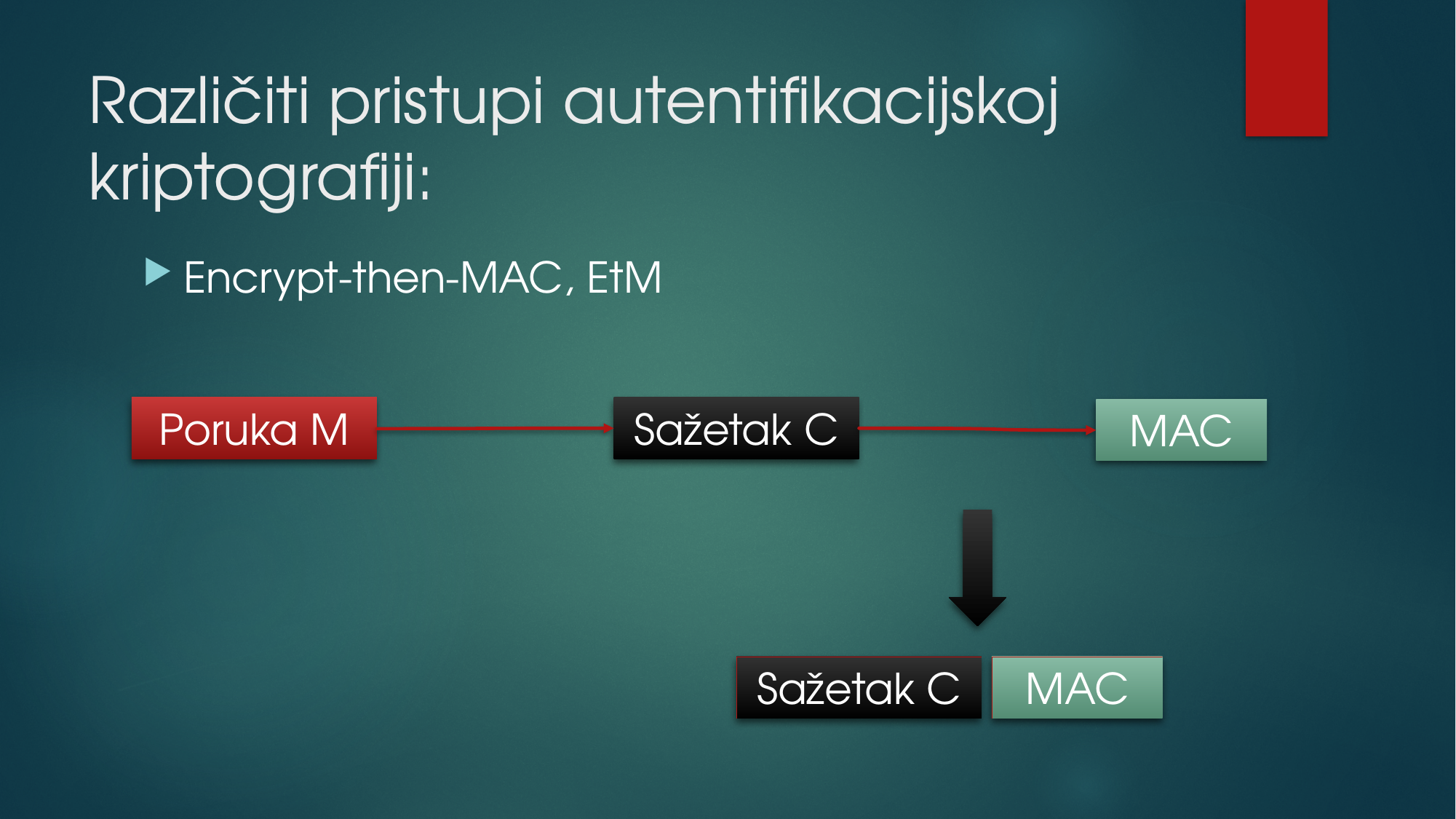

# Različiti pristupi autentifikacijskoj kriptografiji:
Encrypt-then-MAC, EtM

Poruka M
Sažetak C
MAC

Sažetak C
MAC